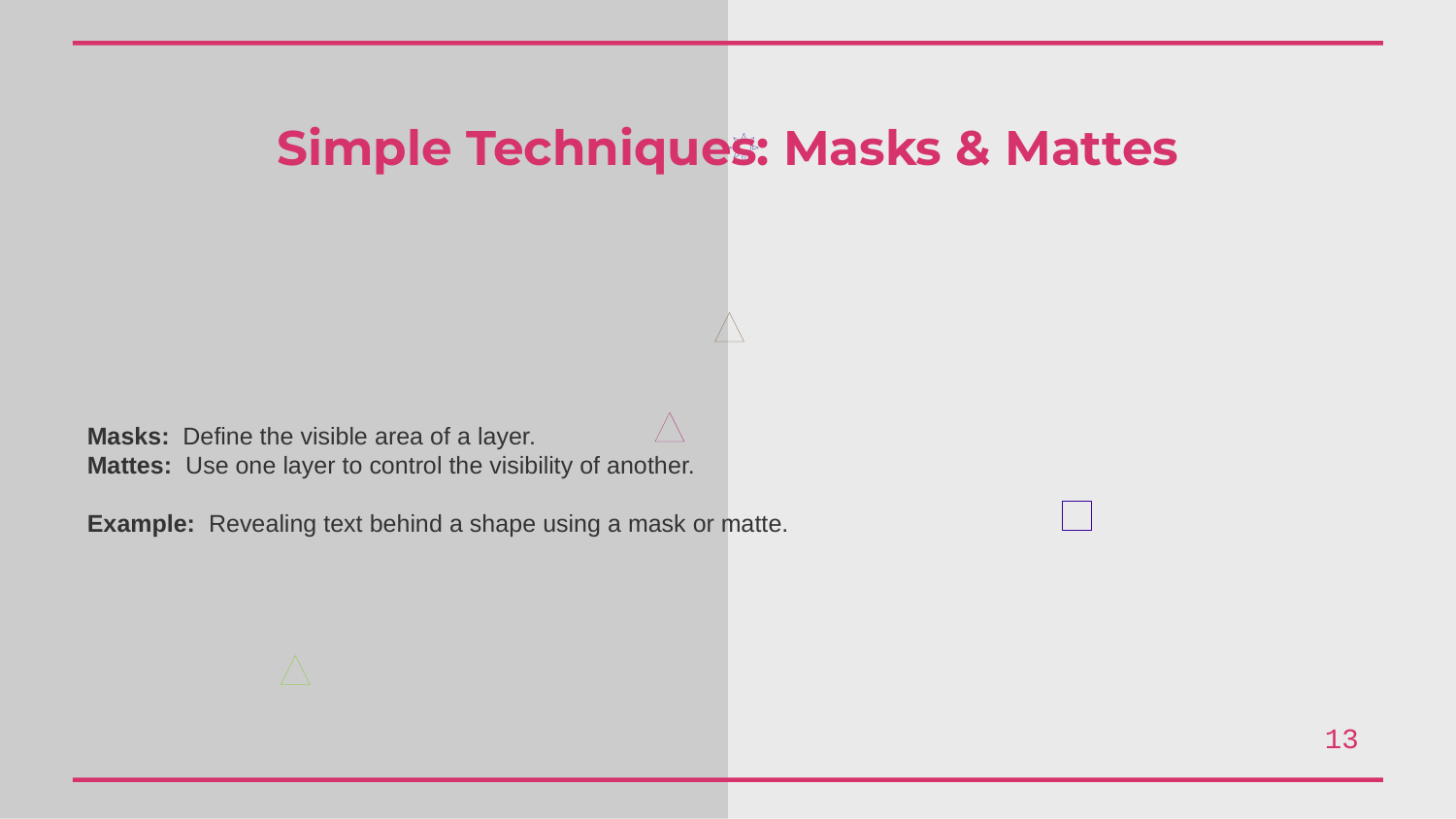

Simple Techniques: Masks & Mattes

Masks:  Define the visible area of a layer.
Mattes:  Use one layer to control the visibility of another.

Example:  Revealing text behind a shape using a mask or matte.

13